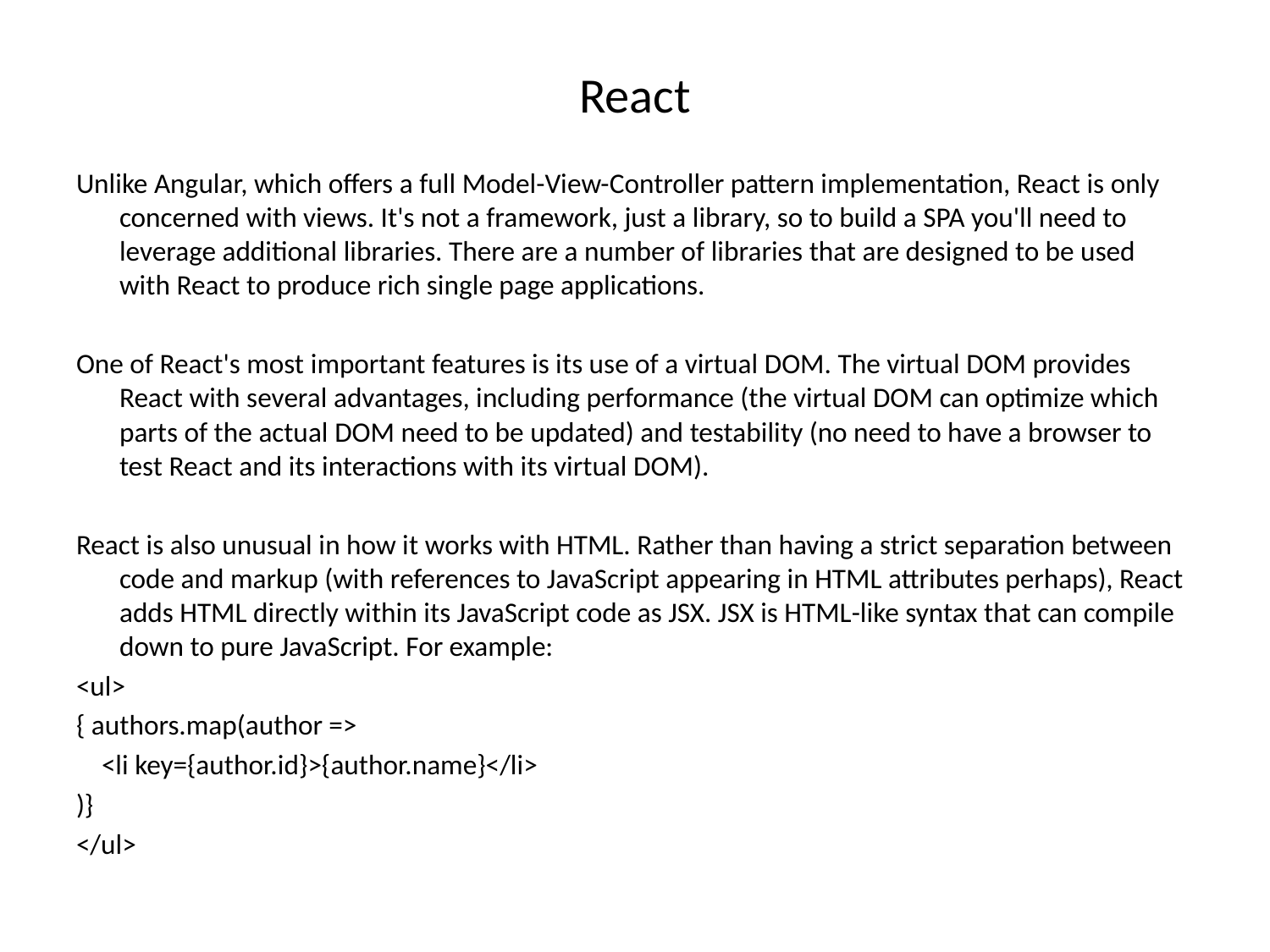

# React
Unlike Angular, which offers a full Model-View-Controller pattern implementation, React is only concerned with views. It's not a framework, just a library, so to build a SPA you'll need to leverage additional libraries. There are a number of libraries that are designed to be used with React to produce rich single page applications.

One of React's most important features is its use of a virtual DOM. The virtual DOM provides React with several advantages, including performance (the virtual DOM can optimize which parts of the actual DOM need to be updated) and testability (no need to have a browser to test React and its interactions with its virtual DOM).

React is also unusual in how it works with HTML. Rather than having a strict separation between code and markup (with references to JavaScript appearing in HTML attributes perhaps), React adds HTML directly within its JavaScript code as JSX. JSX is HTML-like syntax that can compile down to pure JavaScript. For example:
<ul>
{ authors.map(author =>
    <li key={author.id}>{author.name}</li>
)}
</ul>